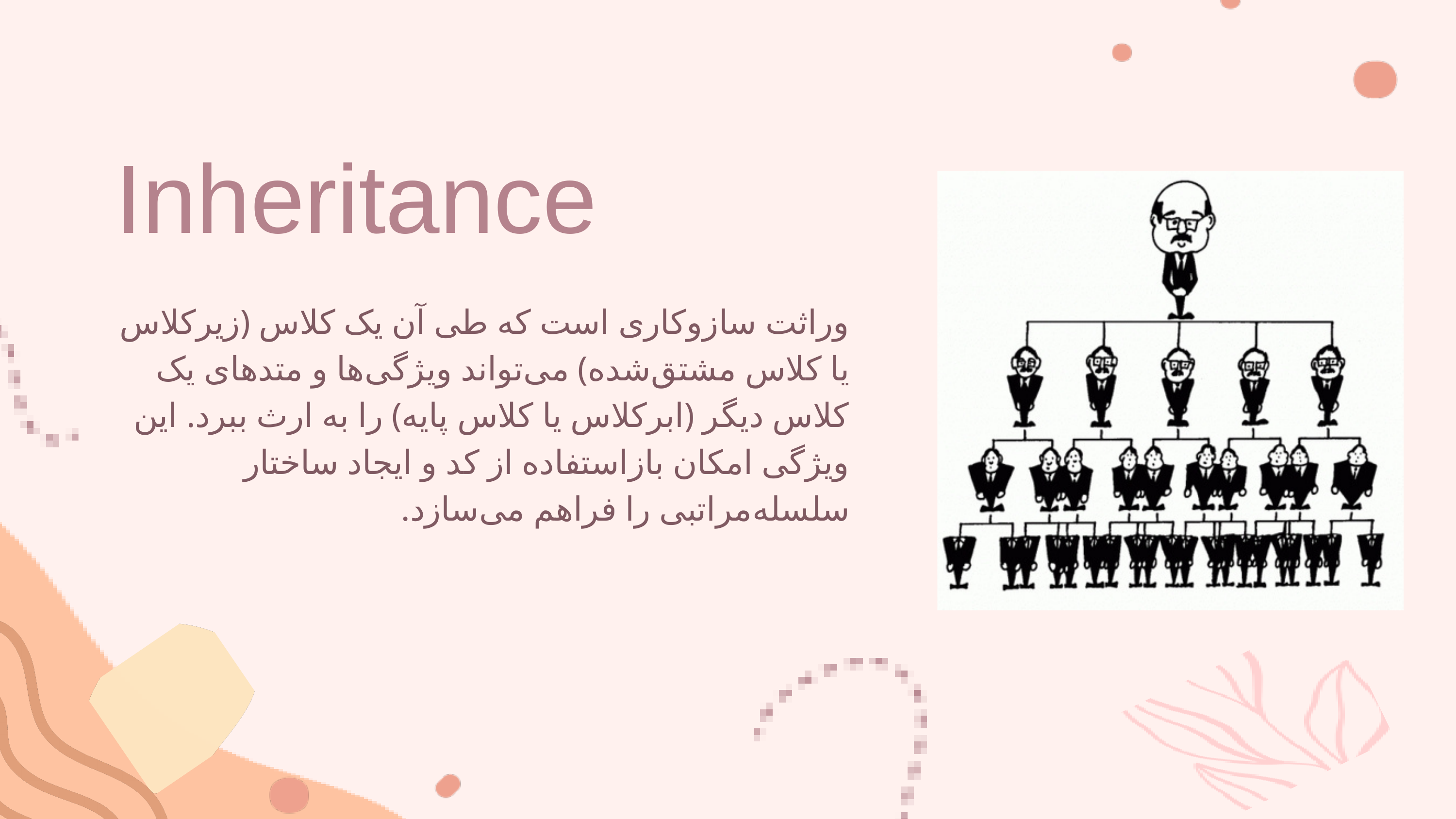

Inheritance

وراثت سازوکاری است که طی آن یک کلاس (زیرکلاس یا کلاس مشتق‌شده) می‌تواند ویژگی‌ها و متدهای یک کلاس دیگر (ابرکلاس یا کلاس پایه) را به ارث ببرد. این ویژگی امکان بازاستفاده از کد و ایجاد ساختار سلسله‌مراتبی را فراهم می‌سازد.